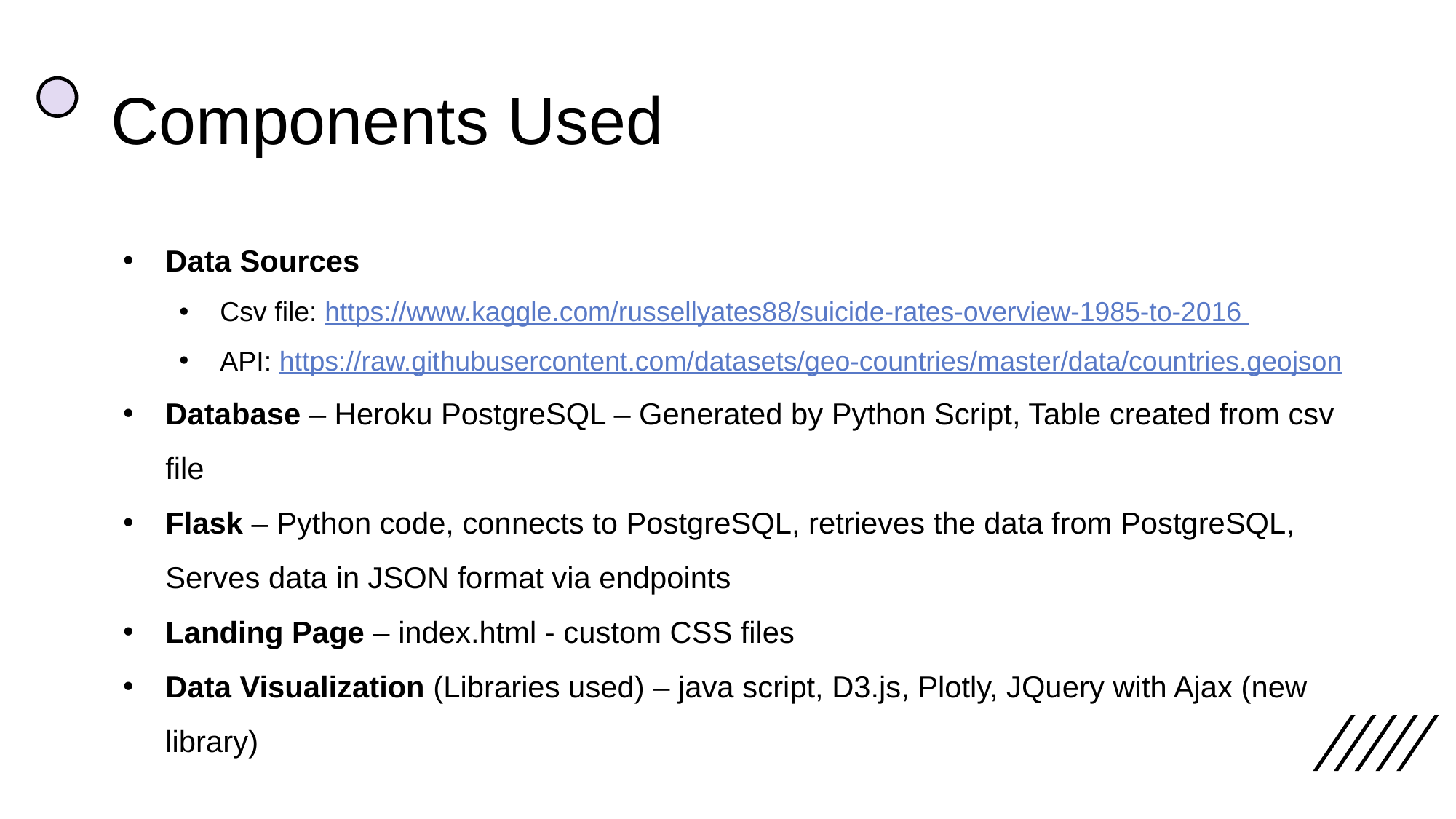

# Components Used
Data Sources
Csv file: https://www.kaggle.com/russellyates88/suicide-rates-overview-1985-to-2016
API: https://raw.githubusercontent.com/datasets/geo-countries/master/data/countries.geojson
Database – Heroku PostgreSQL – Generated by Python Script, Table created from csv file
Flask – Python code, connects to PostgreSQL, retrieves the data from PostgreSQL, Serves data in JSON format via endpoints
Landing Page – index.html - custom CSS files
Data Visualization (Libraries used) – java script, D3.js, Plotly, JQuery with Ajax (new library)